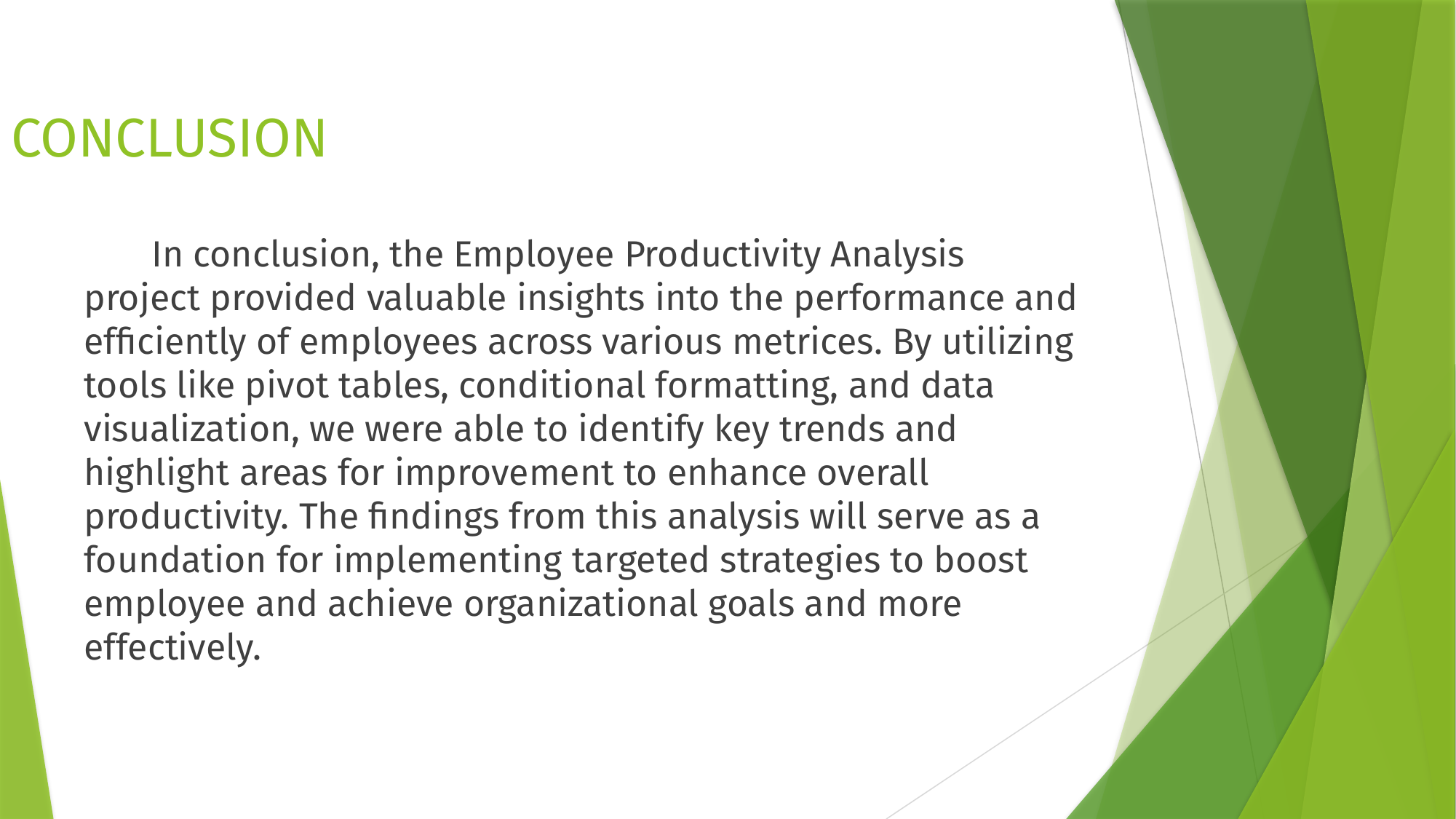

# CONCLUSION
       In conclusion, the Employee Productivity Analysis project provided valuable insights into the performance and efficiently of employees across various metrices. By utilizing tools like pivot tables, conditional formatting, and data visualization, we were able to identify key trends and highlight areas for improvement to enhance overall productivity. The findings from this analysis will serve as a foundation for implementing targeted strategies to boost employee and achieve organizational goals and more effectively.